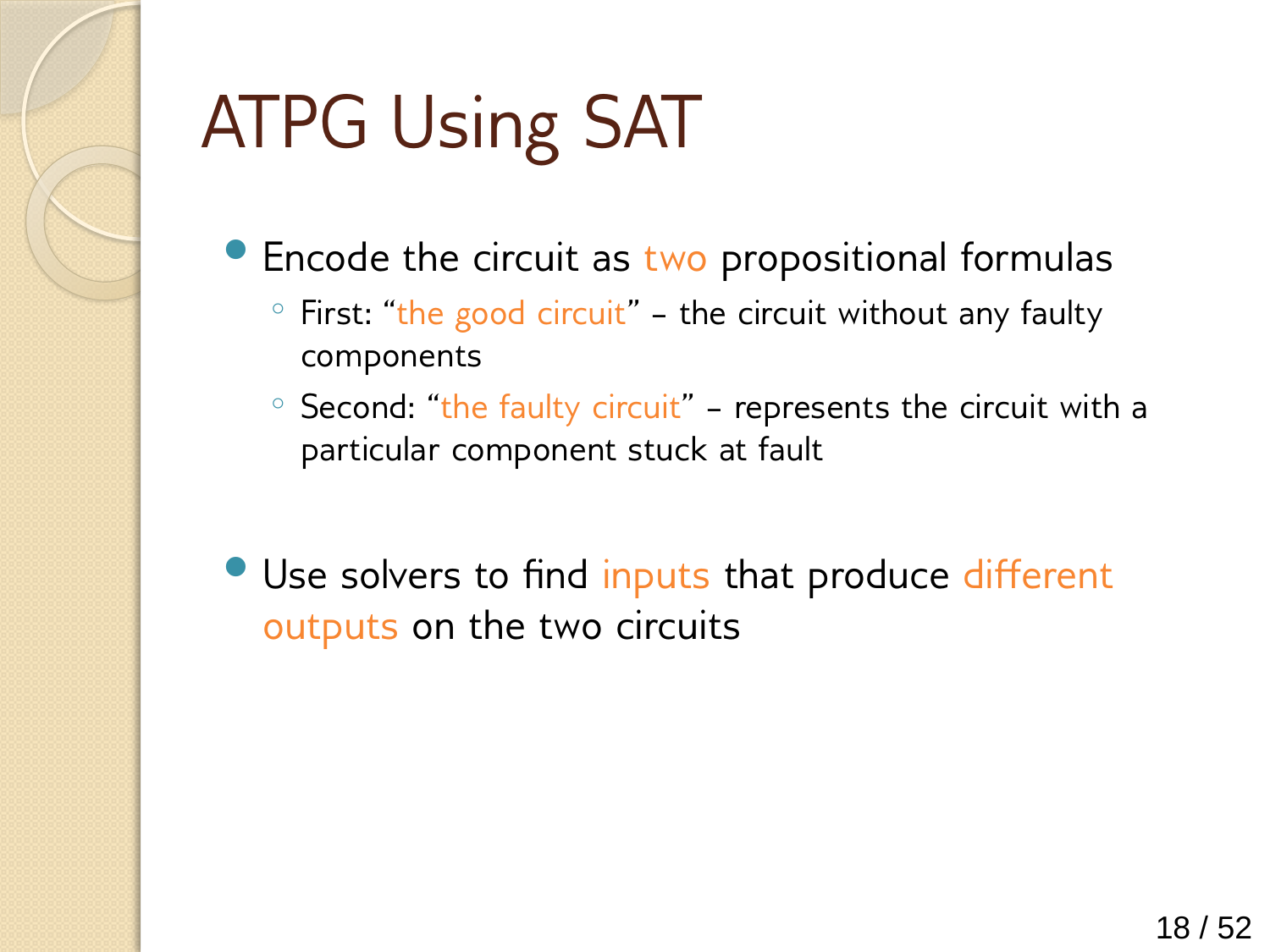

# ATPG Using SAT
Encode the circuit as two propositional formulas
First: “the good circuit” – the circuit without any faulty components
Second: “the faulty circuit” – represents the circuit with a particular component stuck at fault

Use solvers to find inputs that produce different outputs on the two circuits